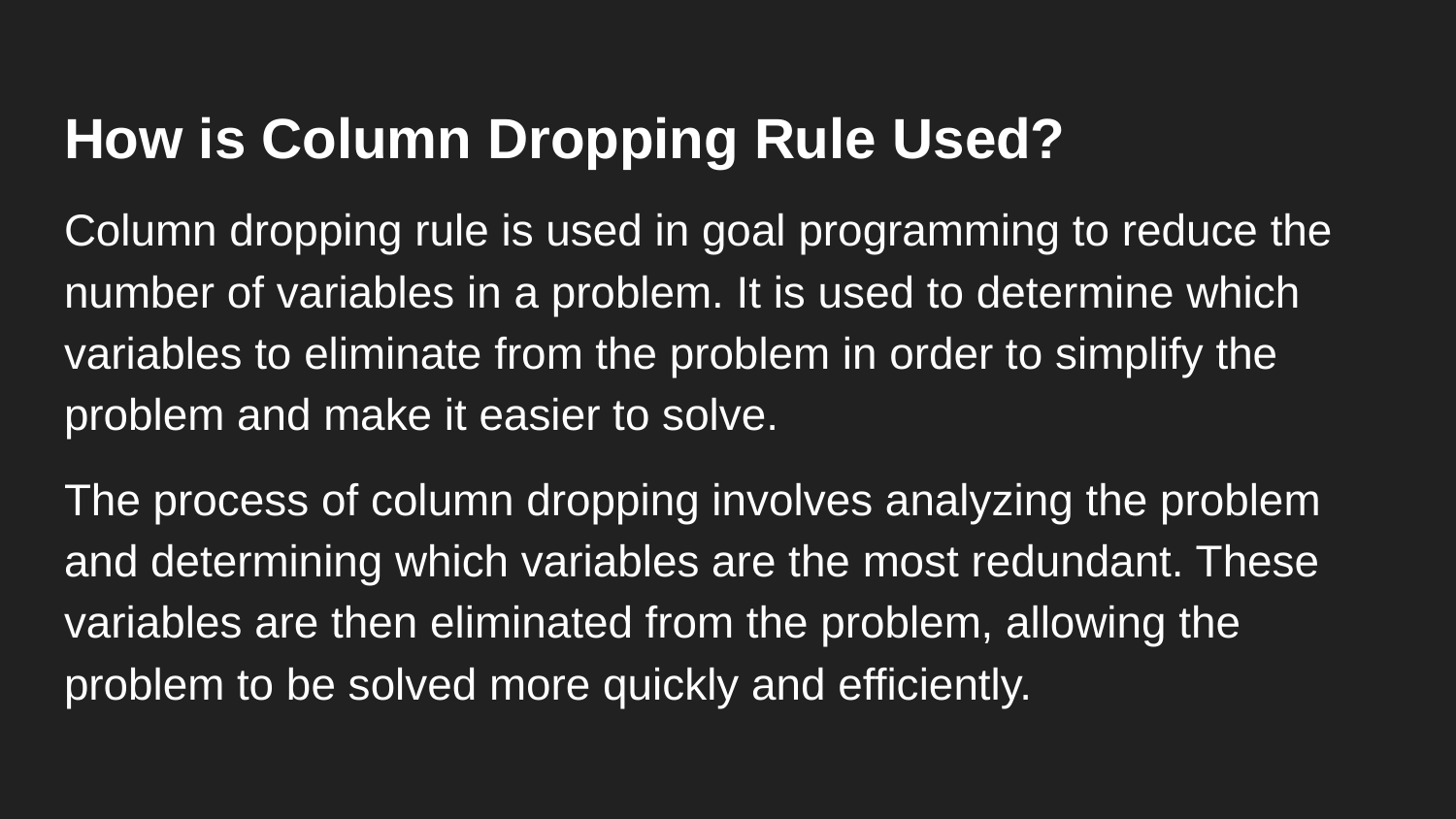

#
How is Column Dropping Rule Used?
Column dropping rule is used in goal programming to reduce the number of variables in a problem. It is used to determine which variables to eliminate from the problem in order to simplify the problem and make it easier to solve.
The process of column dropping involves analyzing the problem and determining which variables are the most redundant. These variables are then eliminated from the problem, allowing the problem to be solved more quickly and efficiently.